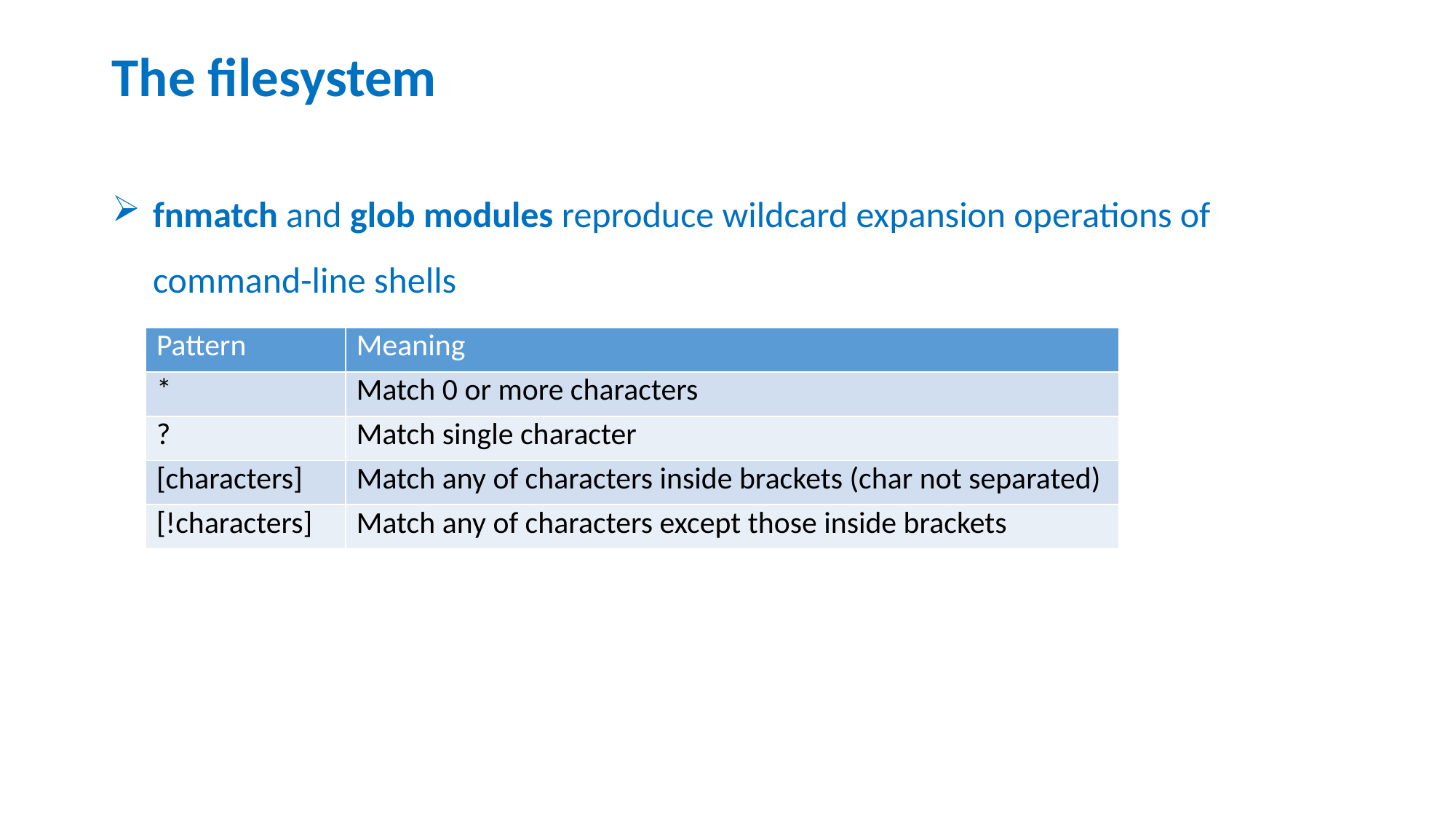

# The filesystem
fnmatch and glob modules reproduce wildcard expansion operations of command-line shells
| Pattern | Meaning |
| --- | --- |
| \* | Match 0 or more characters |
| ? | Match single character |
| [characters] | Match any of characters inside brackets (char not separated) |
| [!characters] | Match any of characters except those inside brackets |